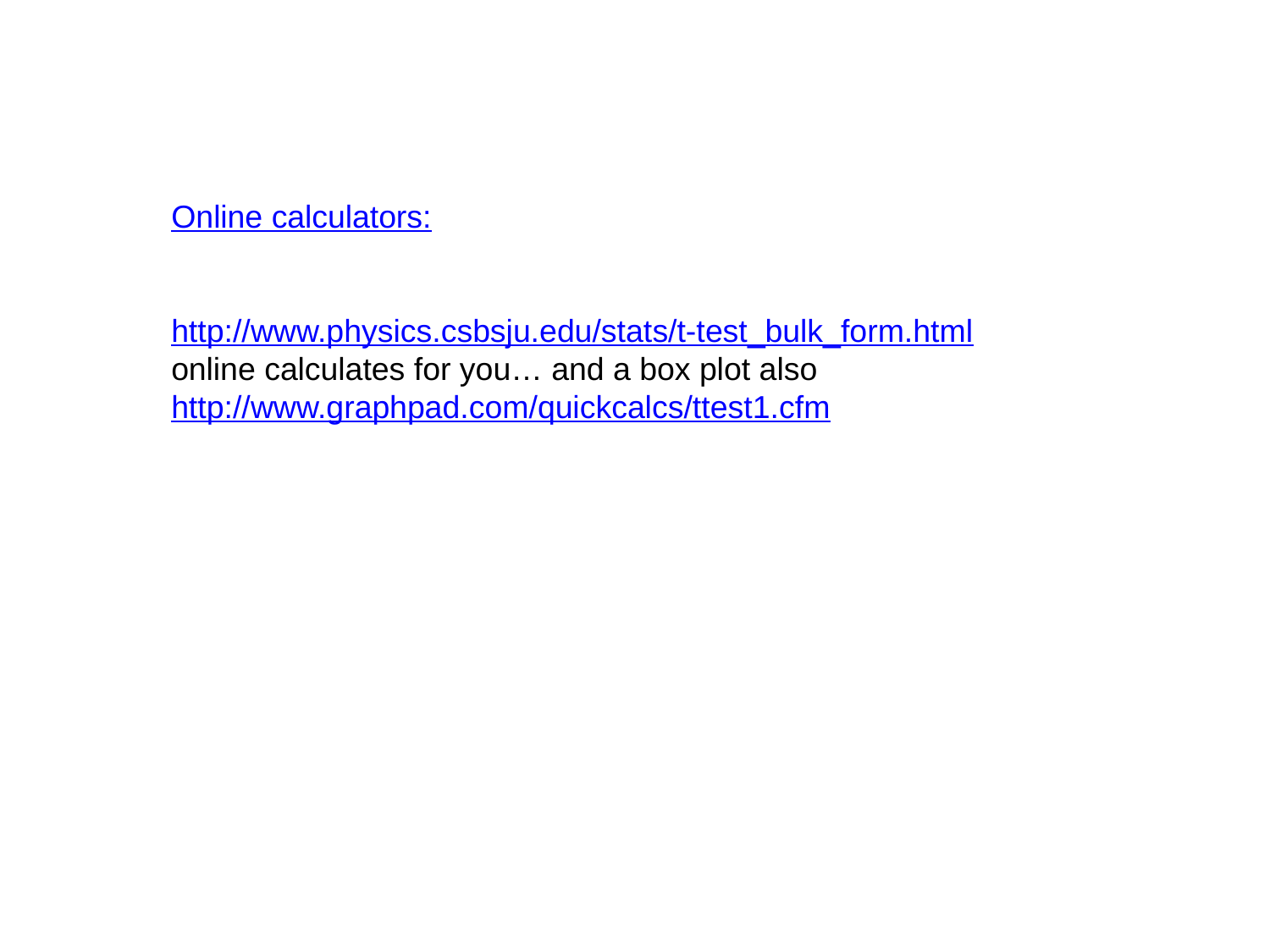

Online calculators:

http://www.physics.csbsju.edu/stats/t-test_bulk_form.html   online calculates for you… and a box plot also http://www.graphpad.com/quickcalcs/ttest1.cfm